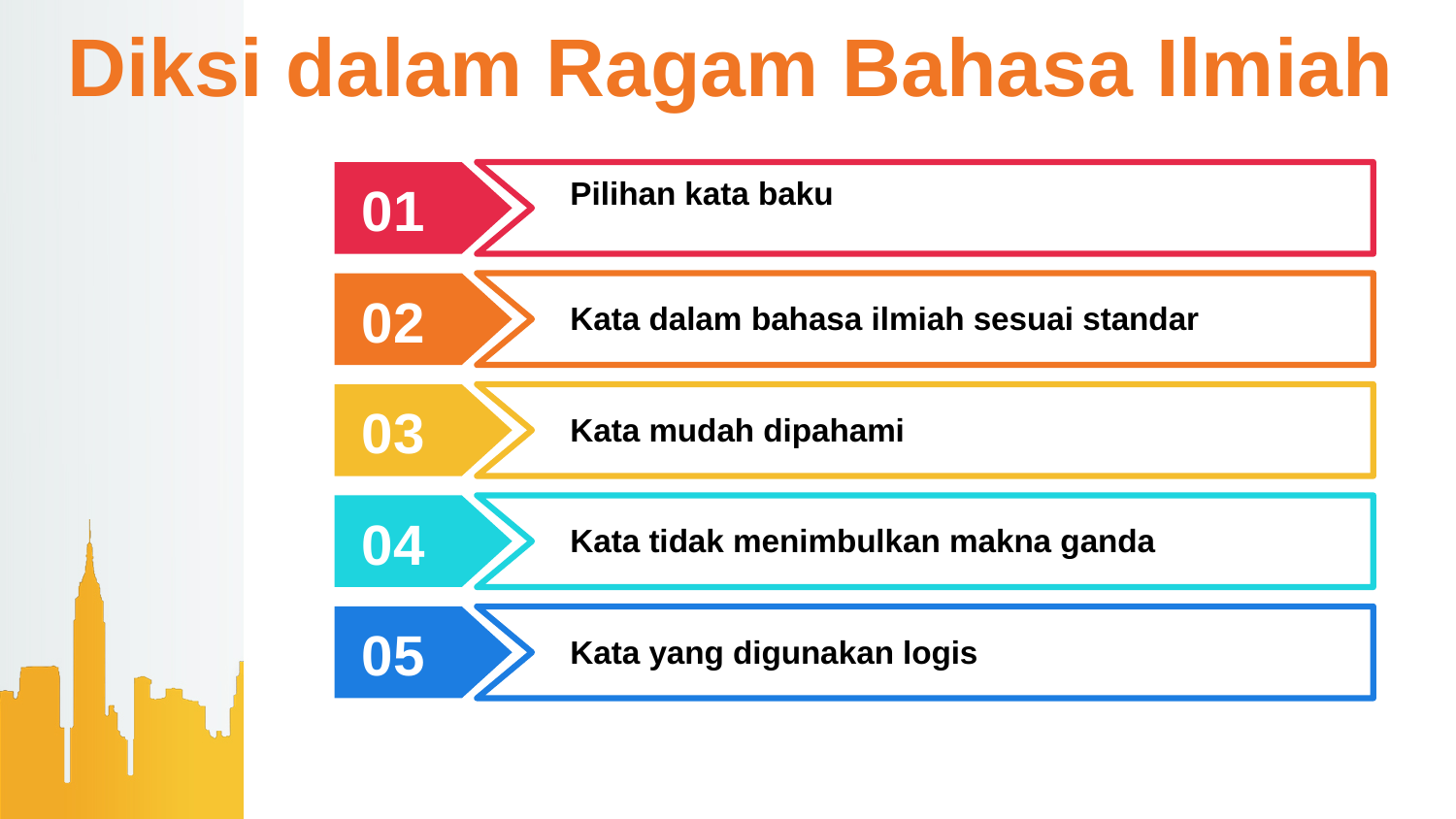

Diksi dalam Ragam Bahasa Ilmiah

Pilihan kata baku
01

02
Kata dalam bahasa ilmiah sesuai standar

03
Kata mudah dipahami

04
Kata tidak menimbulkan makna ganda

05
Kata yang digunakan logis